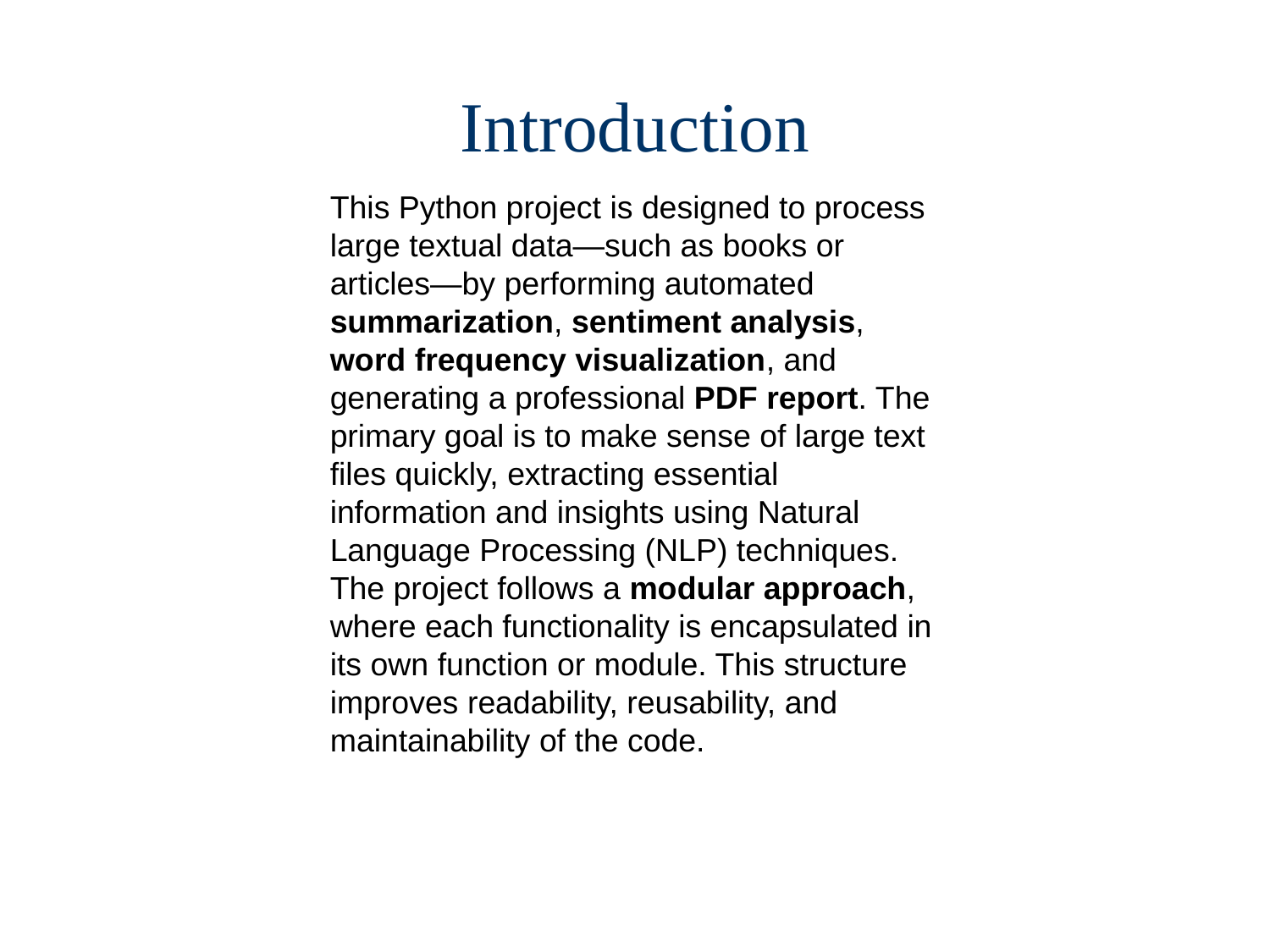

Introduction

This Python project is designed to process large textual data—such as books or articles—by performing automated summarization, sentiment analysis, word frequency visualization, and generating a professional PDF report. The primary goal is to make sense of large text files quickly, extracting essential information and insights using Natural Language Processing (NLP) techniques.
The project follows a modular approach, where each functionality is encapsulated in its own function or module. This structure improves readability, reusability, and maintainability of the code.